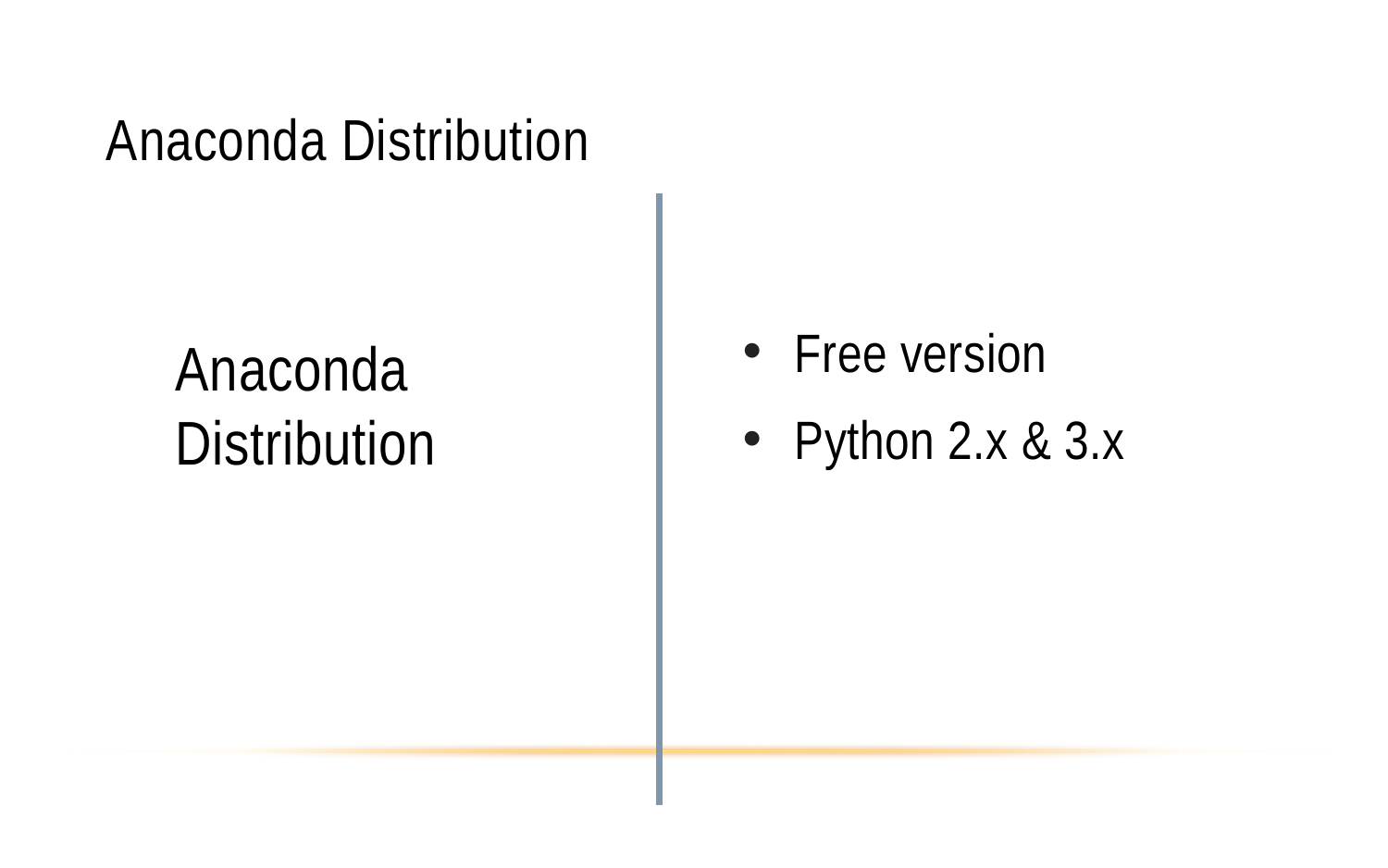

# Anaconda Distribution

Anaconda Distribution

Free version
Python 2.x & 3.x